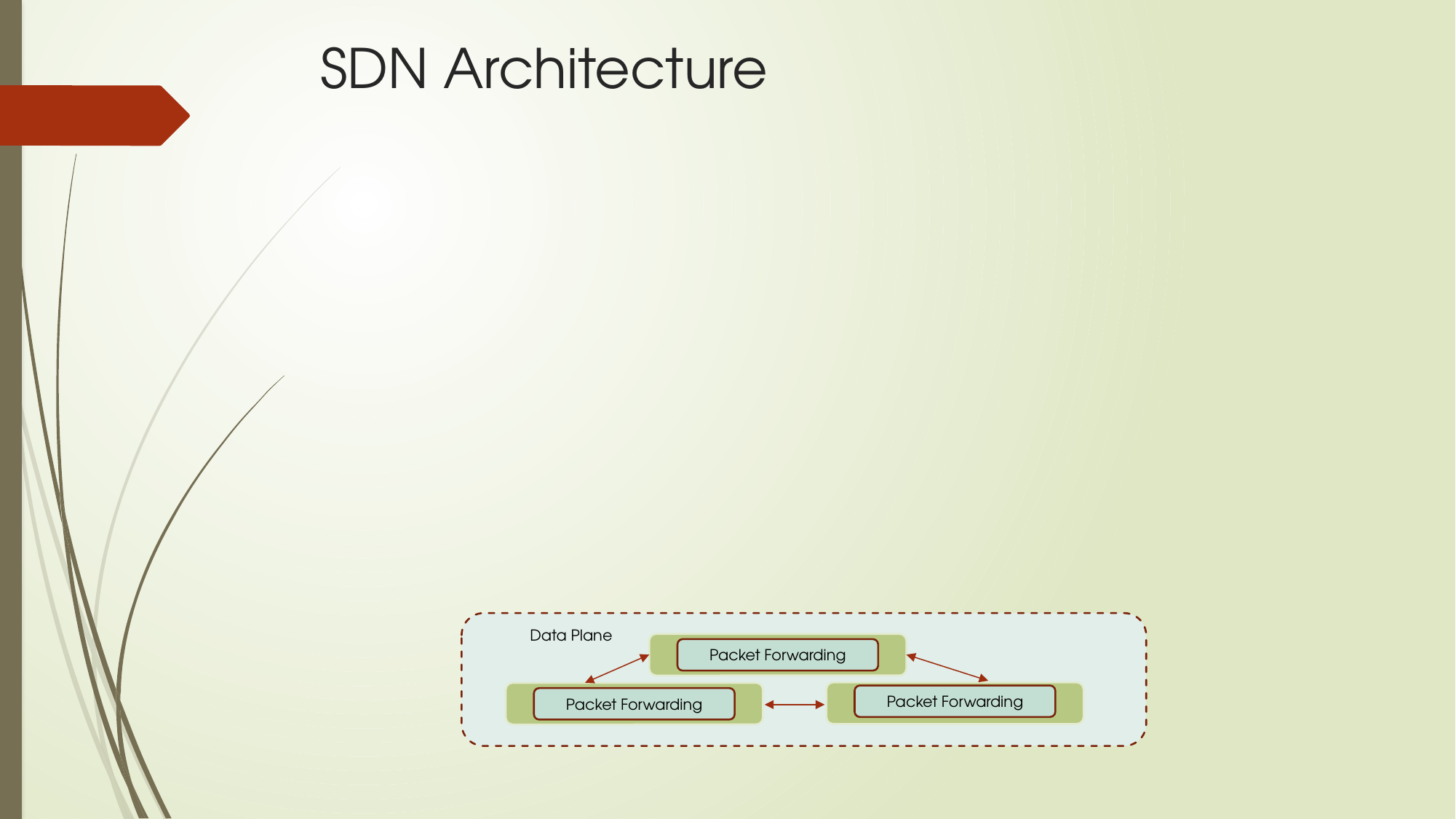

# SDN Architecture

Data Plane

Packet Forwarding

Packet Forwarding

Packet Forwarding